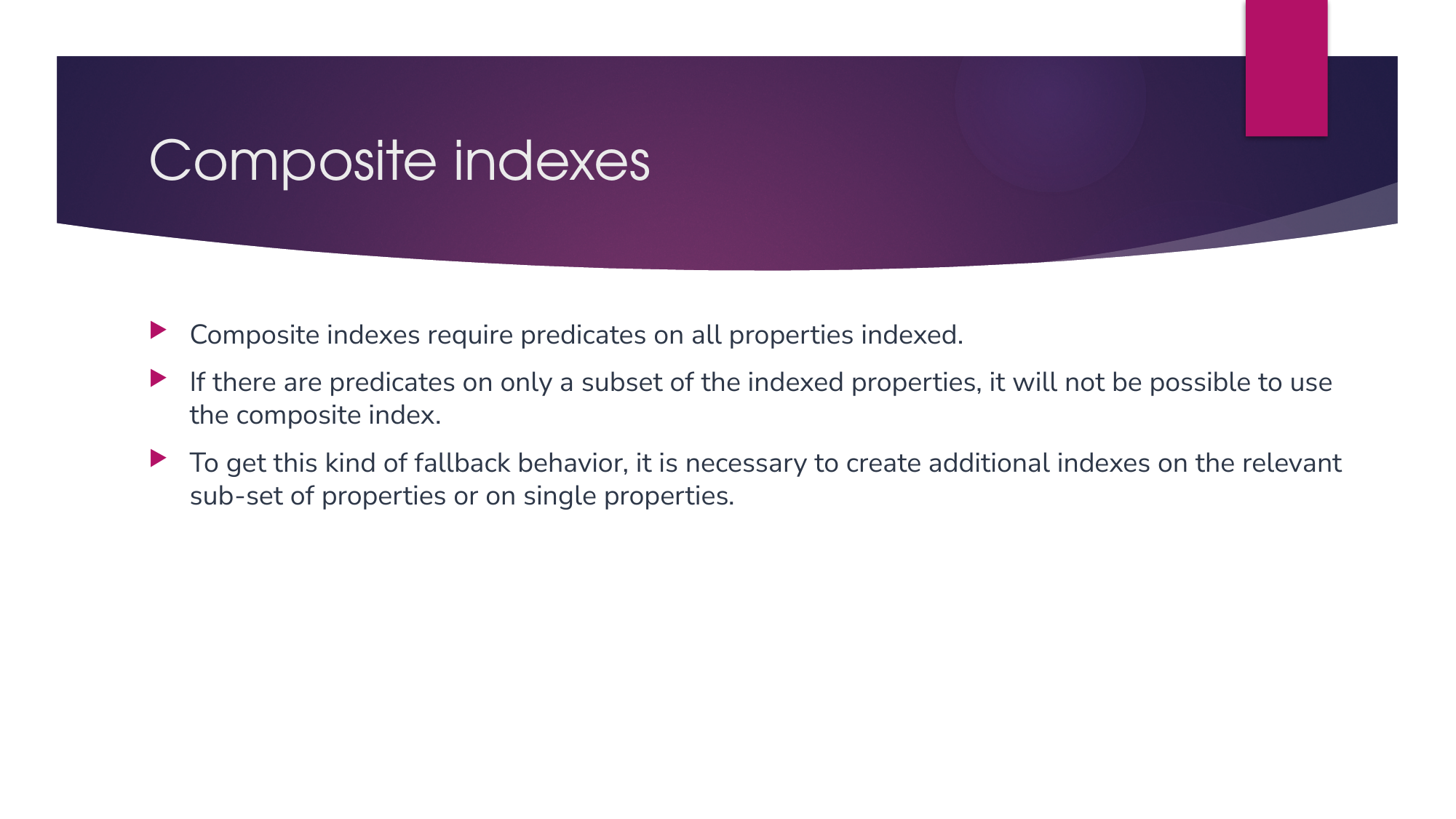

# Composite indexes
Composite indexes require predicates on all properties indexed.
If there are predicates on only a subset of the indexed properties, it will not be possible to use the composite index.
To get this kind of fallback behavior, it is necessary to create additional indexes on the relevant sub-set of properties or on single properties.